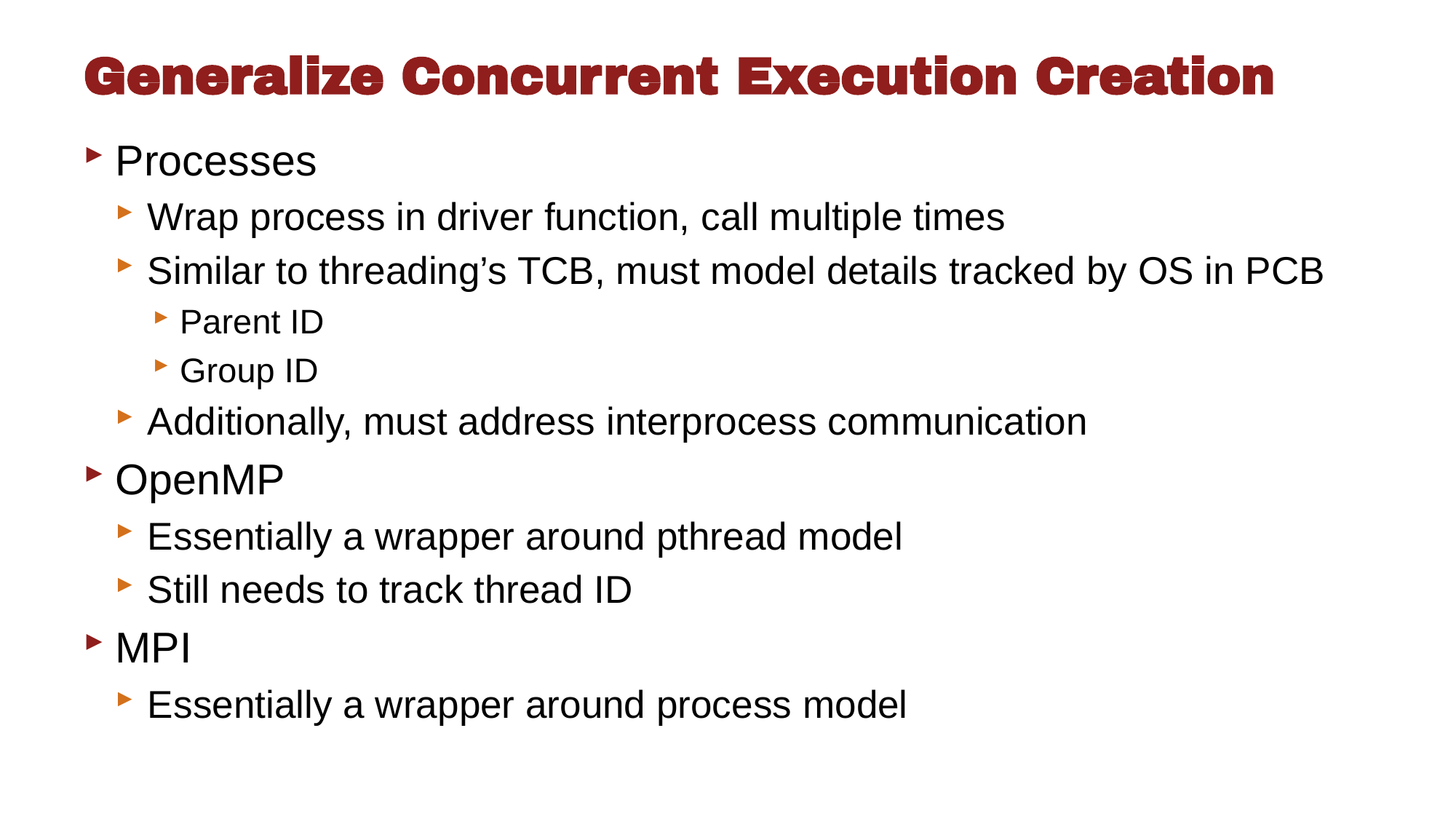

# Generalize Concurrent Execution Creation
Processes
Wrap process in driver function, call multiple times
Similar to threading’s TCB, must model details tracked by OS in PCB
Parent ID
Group ID
Additionally, must address interprocess communication
OpenMP
Essentially a wrapper around pthread model
Still needs to track thread ID
MPI
Essentially a wrapper around process model